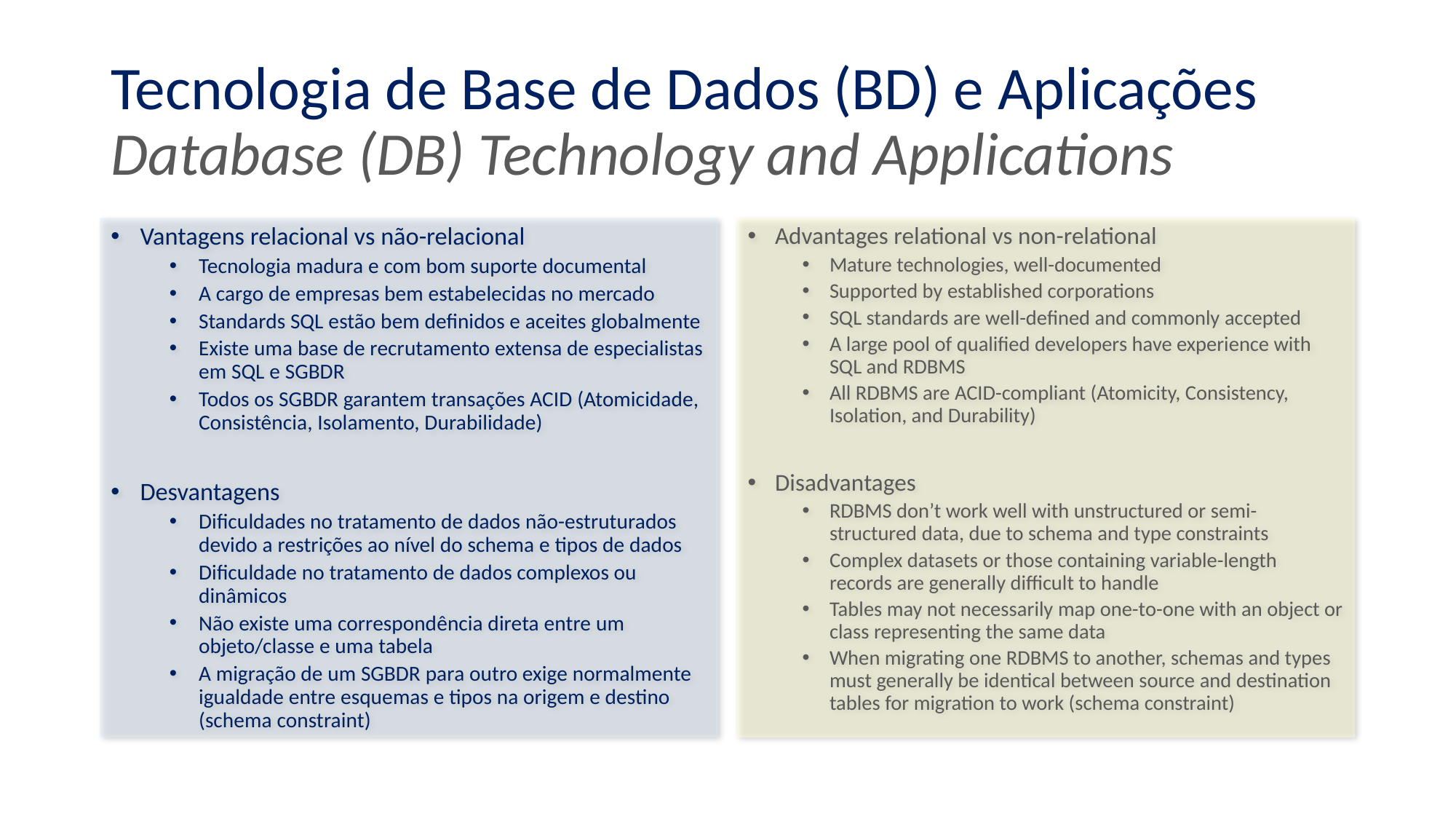

# Tecnologia de Base de Dados (BD) e Aplicações Database (DB) Technology and Applications
Vantagens relacional vs não-relacional
Tecnologia madura e com bom suporte documental
A cargo de empresas bem estabelecidas no mercado
Standards SQL estão bem definidos e aceites globalmente
Existe uma base de recrutamento extensa de especialistas em SQL e SGBDR
Todos os SGBDR garantem transações ACID (Atomicidade, Consistência, Isolamento, Durabilidade)

Desvantagens
Dificuldades no tratamento de dados não-estruturados devido a restrições ao nível do schema e tipos de dados
Dificuldade no tratamento de dados complexos ou dinâmicos
Não existe uma correspondência direta entre um objeto/classe e uma tabela
A migração de um SGBDR para outro exige normalmente igualdade entre esquemas e tipos na origem e destino (schema constraint)
Advantages relational vs non-relational
Mature technologies, well-documented
Supported by established corporations
SQL standards are well-defined and commonly accepted
A large pool of qualified developers have experience with SQL and RDBMS
All RDBMS are ACID-compliant (Atomicity, Consistency, Isolation, and Durability)

Disadvantages
RDBMS don’t work well with unstructured or semi-structured data, due to schema and type constraints
Complex datasets or those containing variable-length records are generally difficult to handle
Tables may not necessarily map one-to-one with an object or class representing the same data
When migrating one RDBMS to another, schemas and types must generally be identical between source and destination tables for migration to work (schema constraint)